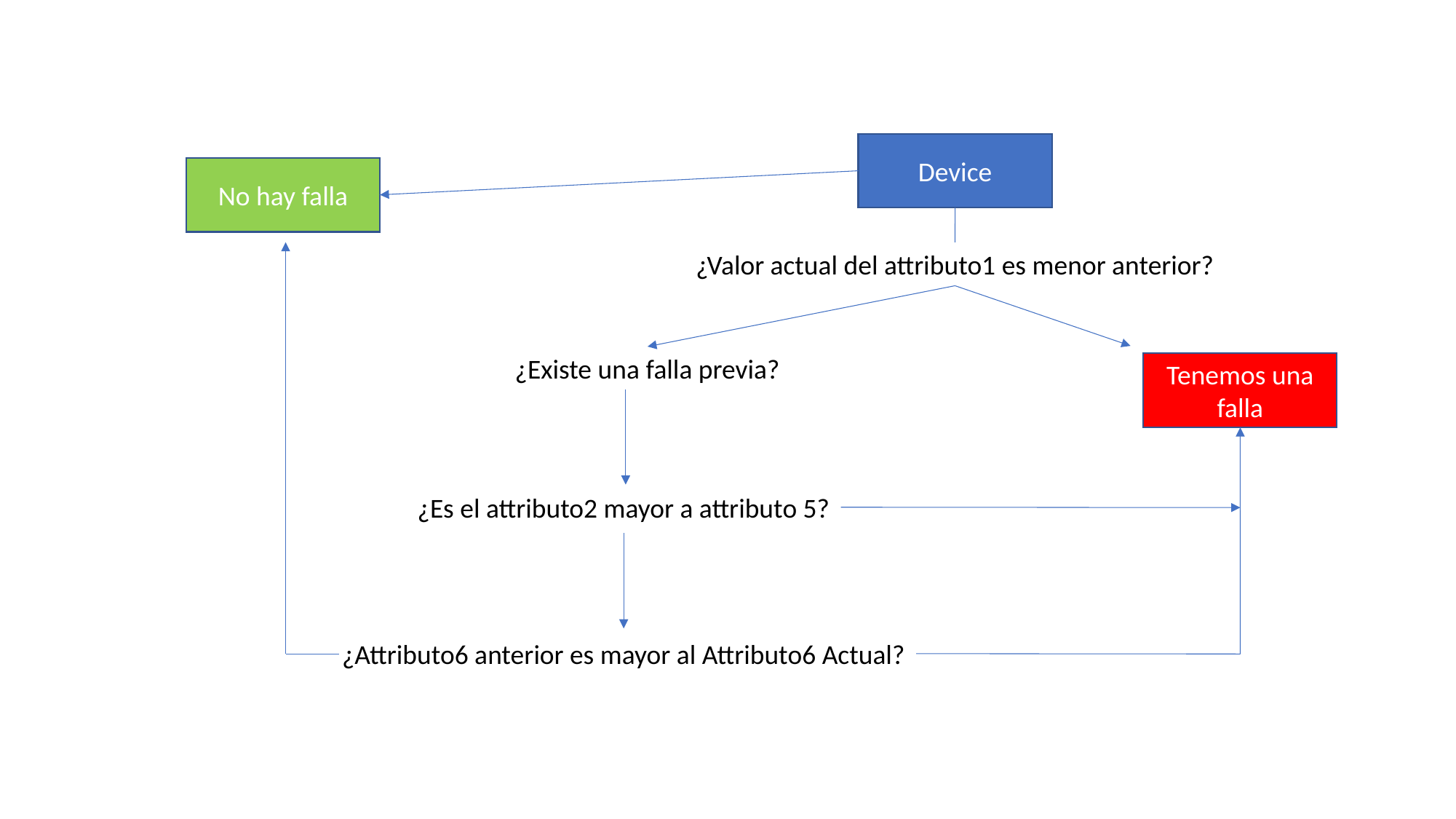

Device
No hay falla
¿Valor actual del attributo1 es menor anterior?
¿Existe una falla previa?
Tenemos una falla
¿Es el attributo2 mayor a attributo 5?
¿Attributo6 anterior es mayor al Attributo6 Actual?